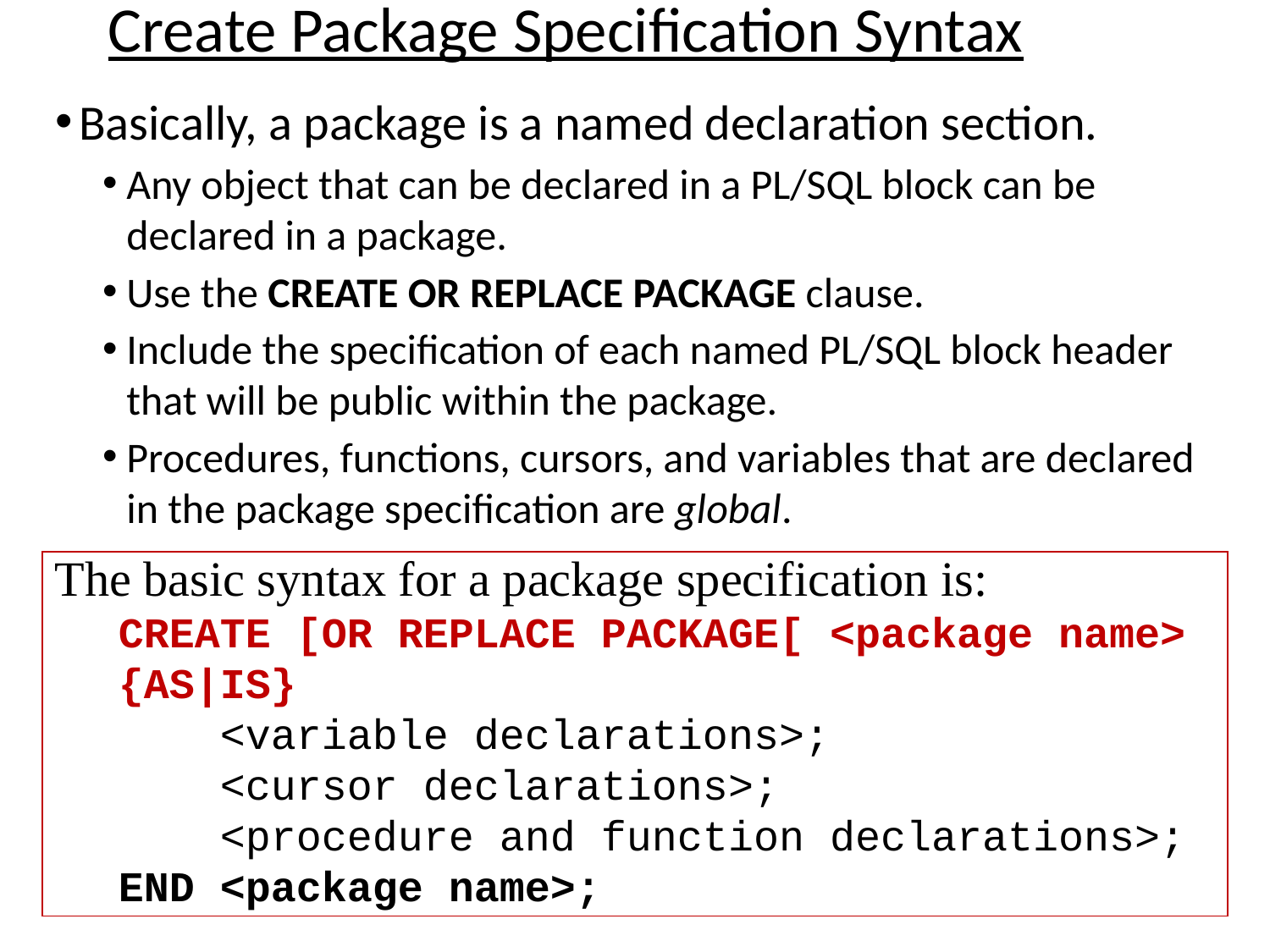

# Create Package Specification Syntax
Basically, a package is a named declaration section.
Any object that can be declared in a PL/SQL block can be declared in a package.
Use the CREATE OR REPLACE PACKAGE clause.
Include the specification of each named PL/SQL block header that will be public within the package.
Procedures, functions, cursors, and variables that are declared in the package specification are global.
The basic syntax for a package specification is:
CREATE [OR REPLACE PACKAGE[ <package name> {AS|IS}
    <variable declarations>;
    <cursor declarations>;
    <procedure and function declarations>;
END <package name>;